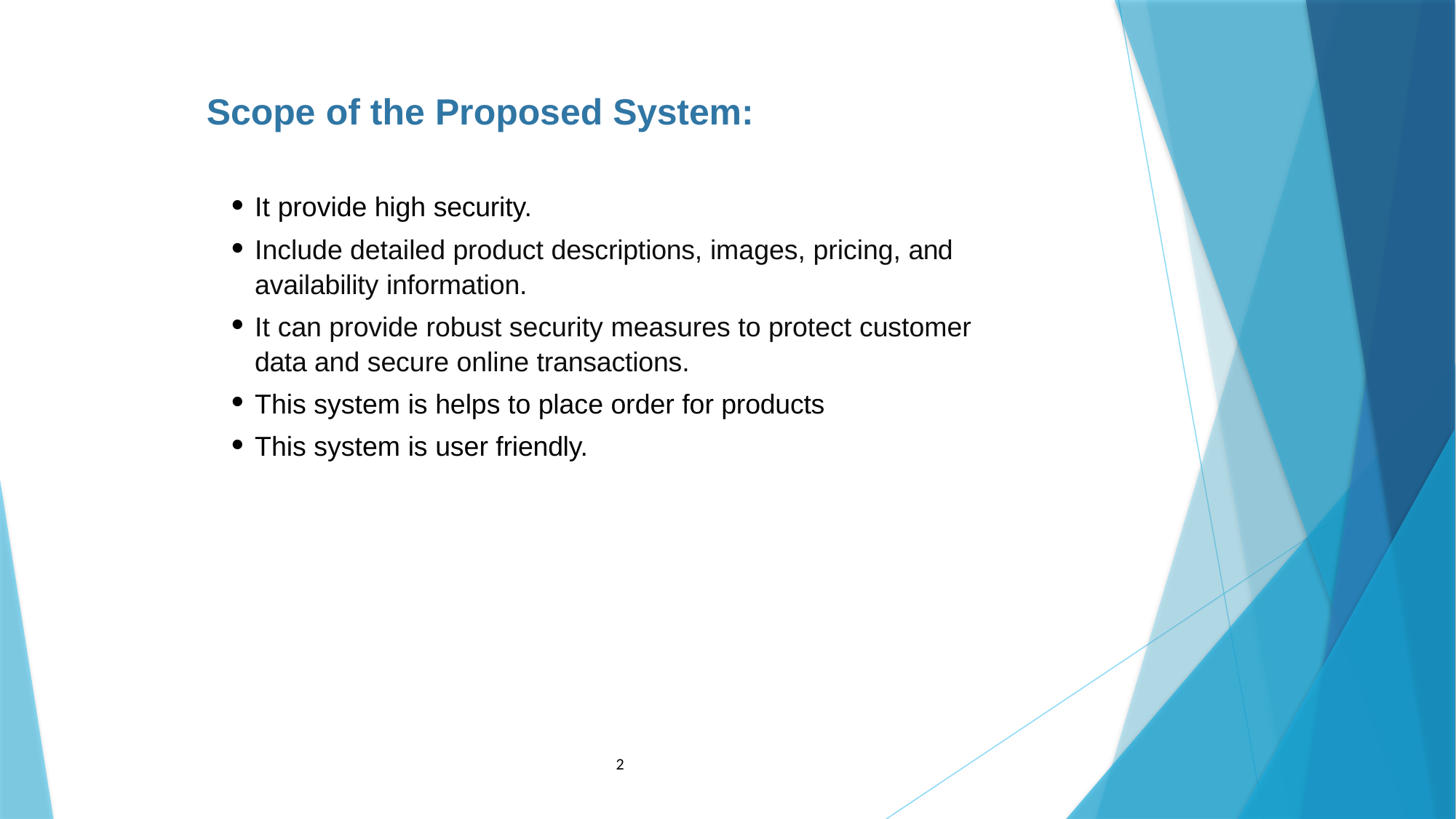

Scope of the Proposed System:

It provide high security.
Include detailed product descriptions, images, pricing, and availability information.
It can provide robust security measures to protect customer data and secure online transactions.
This system is helps to place order for products
This system is user friendly.
2